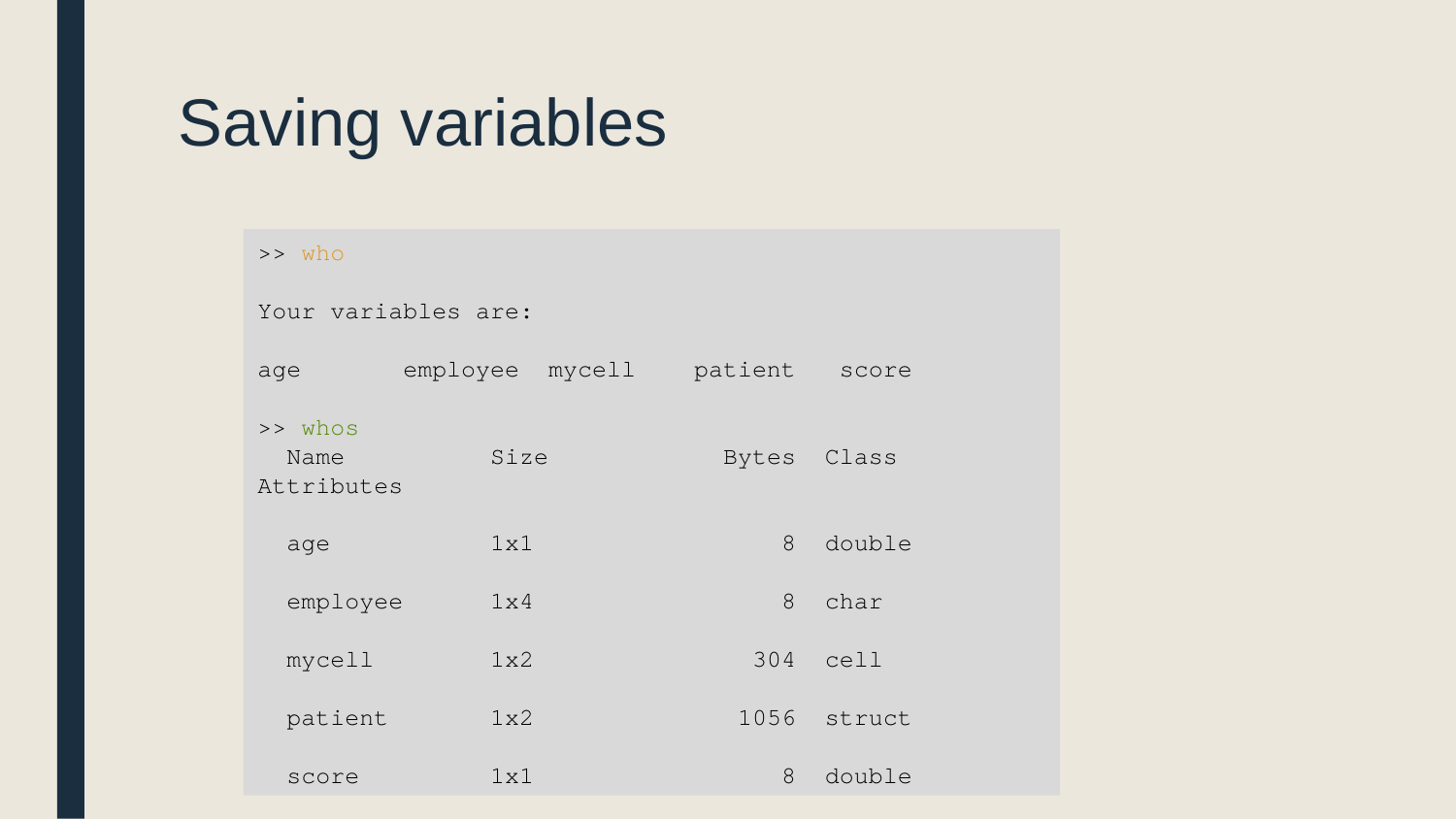

# Saving variables
>> who

Your variables are:

age       employee  mycell    patient   score

>> whos
  Name          Size            Bytes  Class     Attributes

  age           1x1                 8  double
  employee      1x4                 8  char
  mycell        1x2               304  cell
  patient       1x2              1056  struct
  score         1x1                 8  double